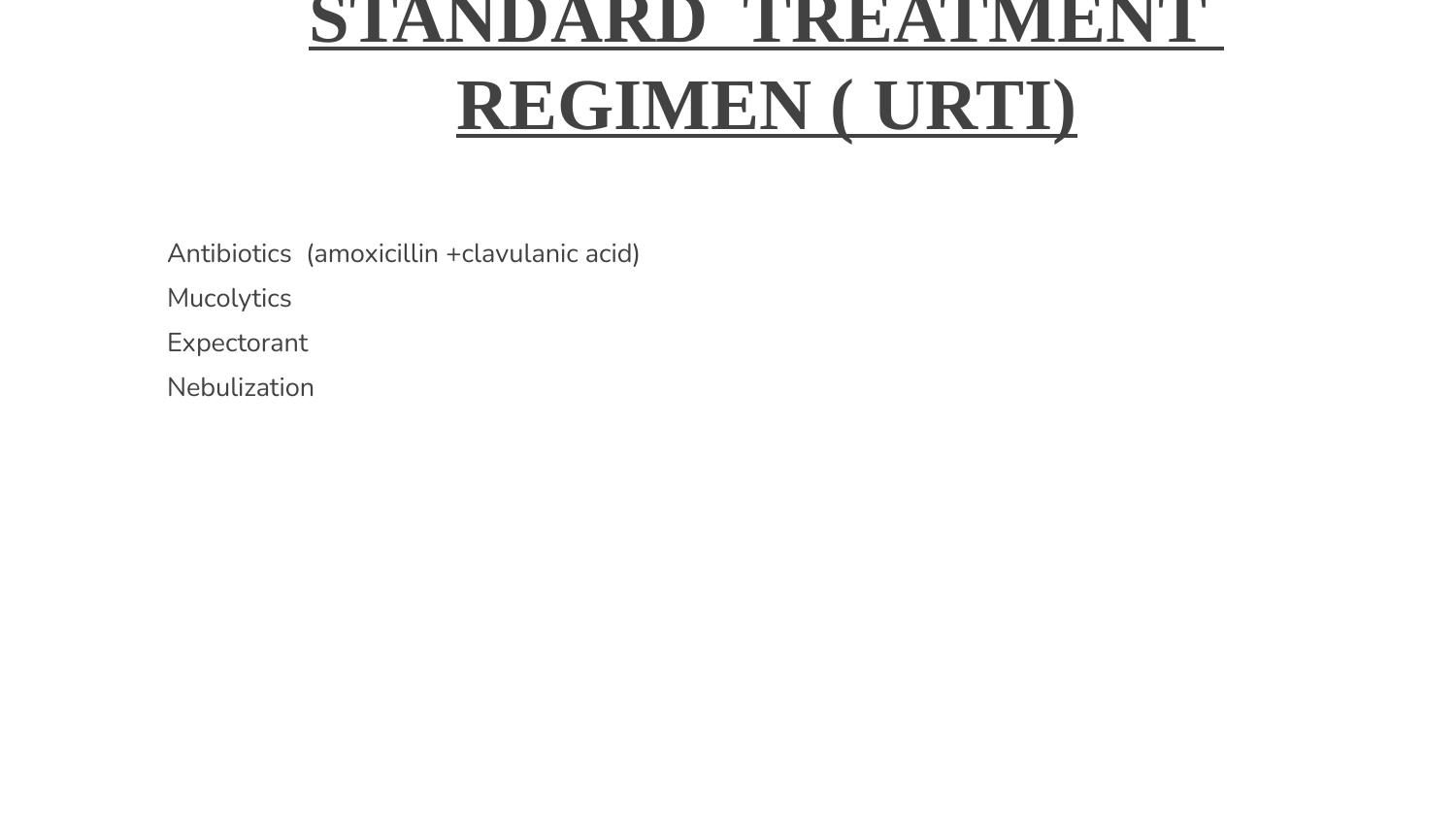

# STANDARD  TREATMENT  REGIMEN ( URTI)
Antibiotics  (amoxicillin +clavulanic acid)
Mucolytics
Expectorant
Nebulization